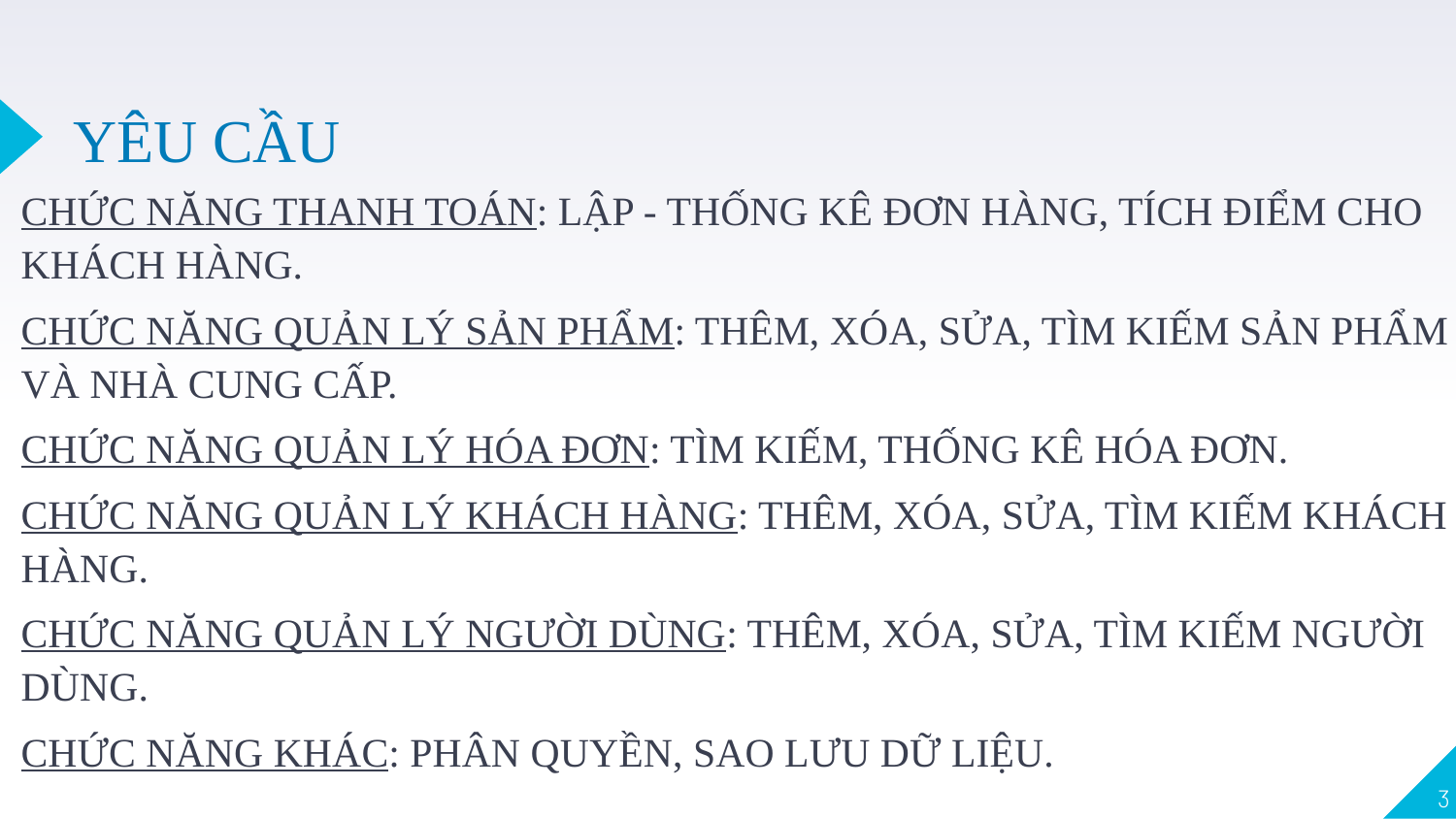

# YÊU CẦU
CHỨC NĂNG THANH TOÁN: LẬP - THỐNG KÊ ĐƠN HÀNG, TÍCH ĐIỂM CHO KHÁCH HÀNG.
CHỨC NĂNG QUẢN LÝ SẢN PHẨM: THÊM, XÓA, SỬA, TÌM KIẾM SẢN PHẨM VÀ NHÀ CUNG CẤP.
CHỨC NĂNG QUẢN LÝ HÓA ĐƠN: TÌM KIẾM, THỐNG KÊ HÓA ĐƠN.
CHỨC NĂNG QUẢN LÝ KHÁCH HÀNG: THÊM, XÓA, SỬA, TÌM KIẾM KHÁCH HÀNG.
CHỨC NĂNG QUẢN LÝ NGƯỜI DÙNG: THÊM, XÓA, SỬA, TÌM KIẾM NGƯỜI DÙNG.
CHỨC NĂNG KHÁC: PHÂN QUYỀN, SAO LƯU DỮ LIỆU.
3